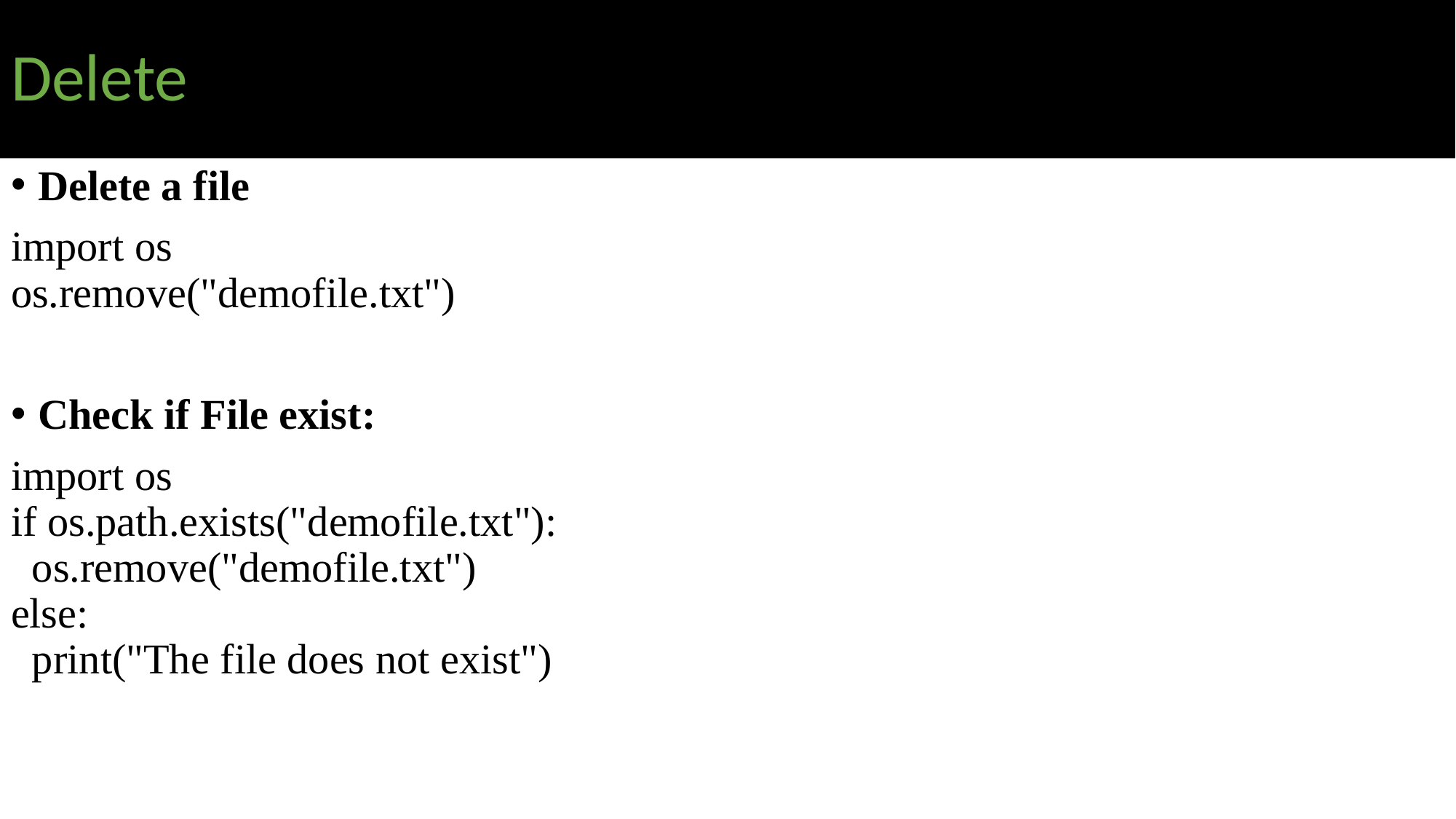

# Delete
Delete a file
import os
os.remove("demofile.txt")

Check if File exist:
import os
if os.path.exists("demofile.txt"):
  os.remove("demofile.txt")
else:
  print("The file does not exist")